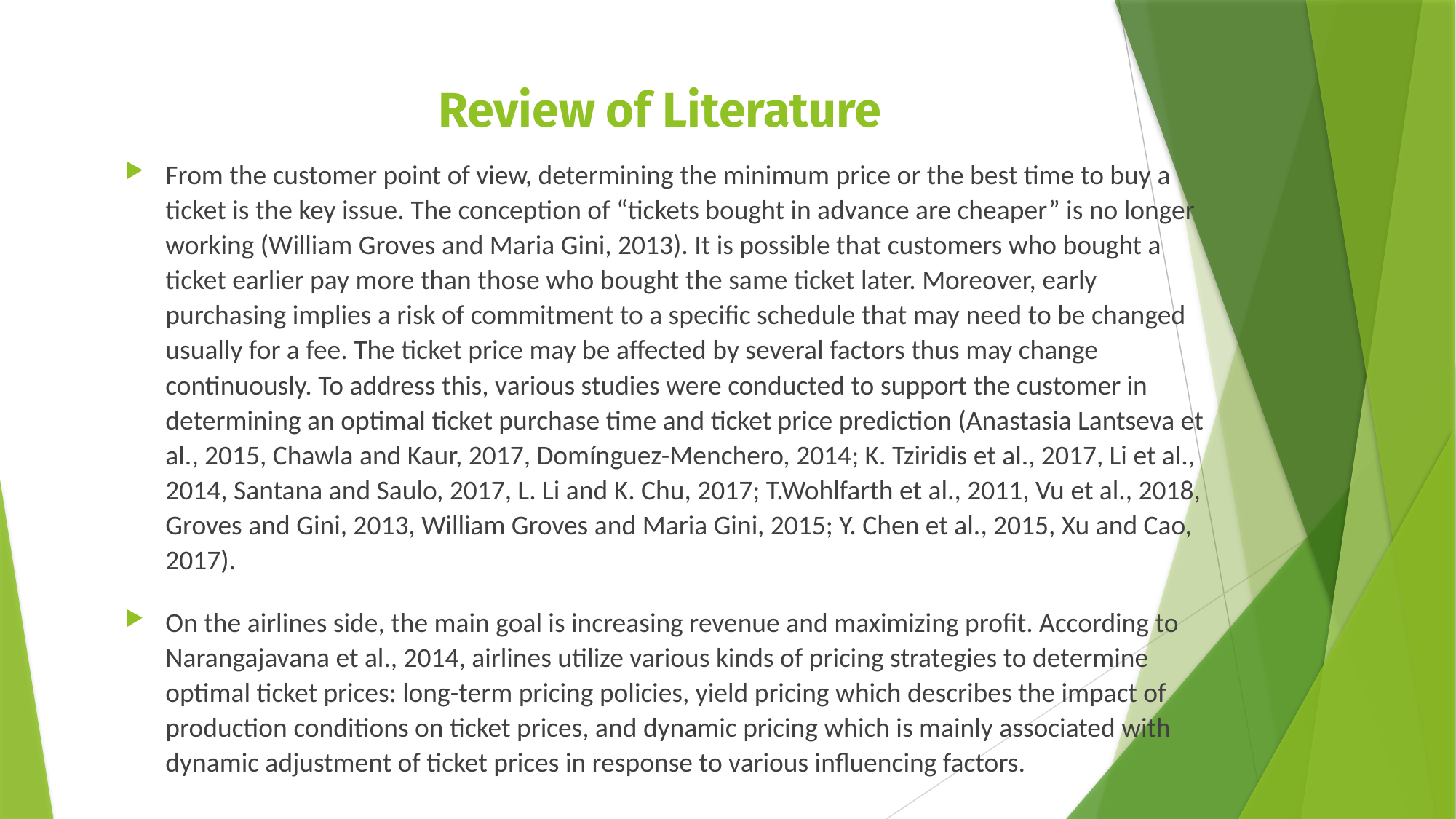

# Review of Literature
From the customer point of view, determining the minimum price or the best time to buy a ticket is the key issue. The conception of “tickets bought in advance are cheaper” is no longer working (William Groves and Maria Gini, 2013). It is possible that customers who bought a ticket earlier pay more than those who bought the same ticket later. Moreover, early purchasing implies a risk of commitment to a specific schedule that may need to be changed usually for a fee. The ticket price may be affected by several factors thus may change continuously. To address this, various studies were conducted to support the customer in determining an optimal ticket purchase time and ticket price prediction (Anastasia Lantseva et al., 2015, Chawla and Kaur, 2017, Domínguez-Menchero, 2014; K. Tziridis et al., 2017, Li et al., 2014, Santana and Saulo, 2017, L. Li and K. Chu, 2017; T.Wohlfarth et al., 2011, Vu et al., 2018, Groves and Gini, 2013, William Groves and Maria Gini, 2015; Y. Chen et al., 2015, Xu and Cao, 2017).
On the airlines side, the main goal is increasing revenue and maximizing profit. According to Narangajavana et al., 2014, airlines utilize various kinds of pricing strategies to determine optimal ticket prices: long-term pricing policies, yield pricing which describes the impact of production conditions on ticket prices, and dynamic pricing which is mainly associated with dynamic adjustment of ticket prices in response to various influencing factors.